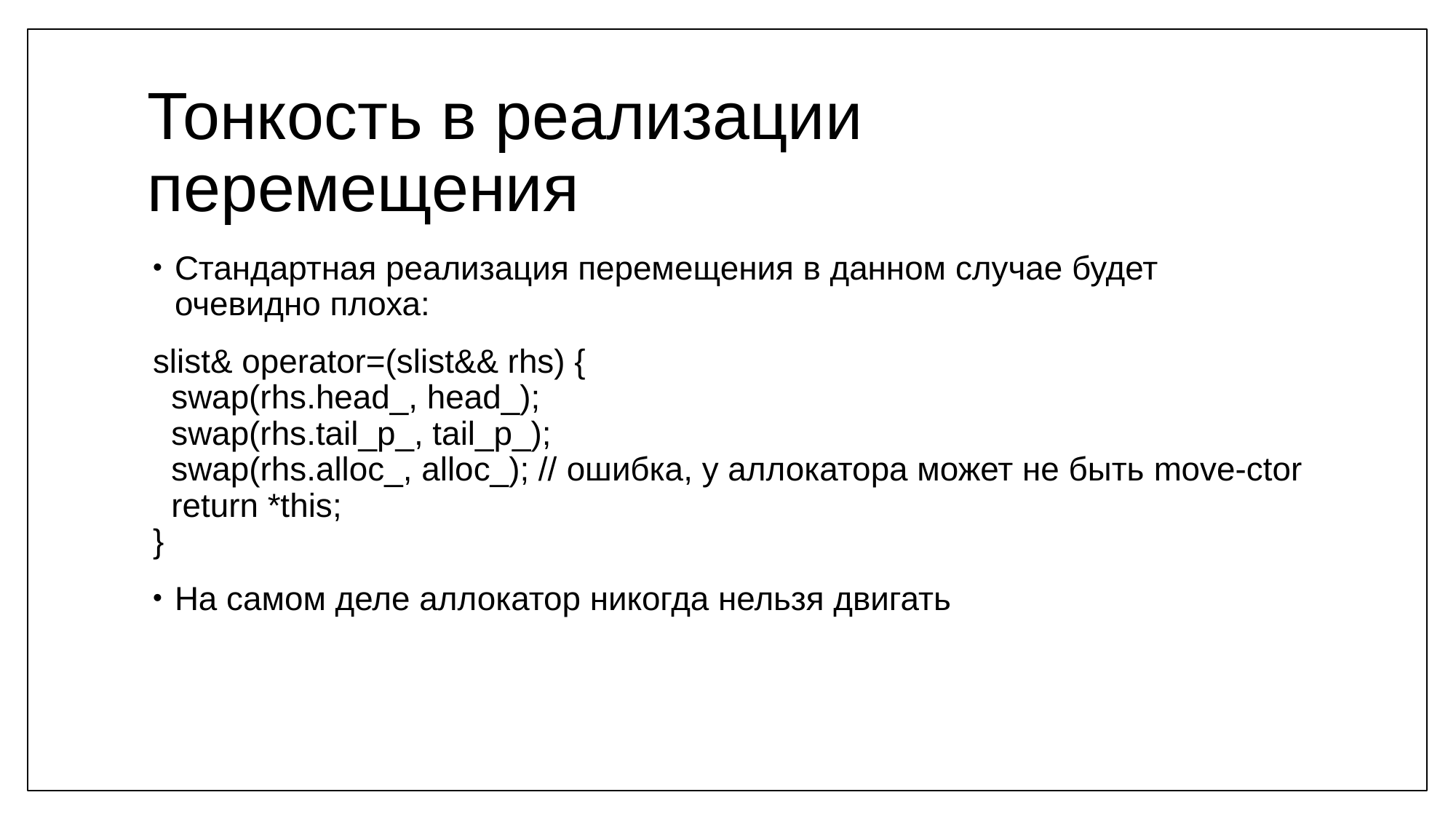

# Тонкость в реализации перемещения
Стандартная реализация перемещения в данном случае будет очевидно плоха:
slist& operator=(slist&& rhs) {
  swap(rhs.head_, head_);
  swap(rhs.tail_p_, tail_p_);
  swap(rhs.alloc_, alloc_); // ошибка, у аллокатора может не быть move-ctor
  return *this;
}
На самом деле аллокатор никогда нельзя двигать